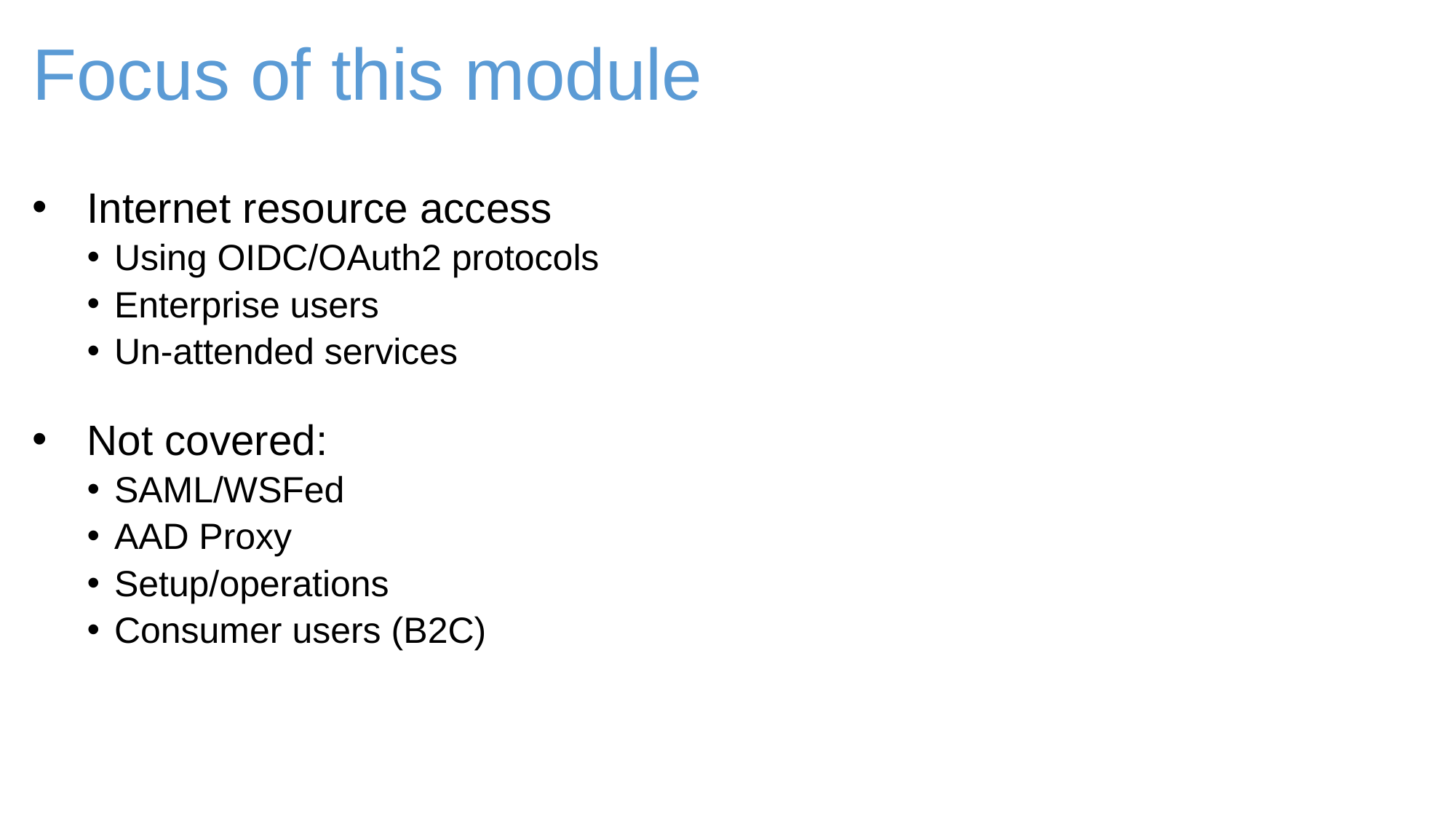

# Focus of this module
Internet resource access
Using OIDC/OAuth2 protocols
Enterprise users
Un-attended services
Not covered:
SAML/WSFed
AAD Proxy
Setup/operations
Consumer users (B2C)